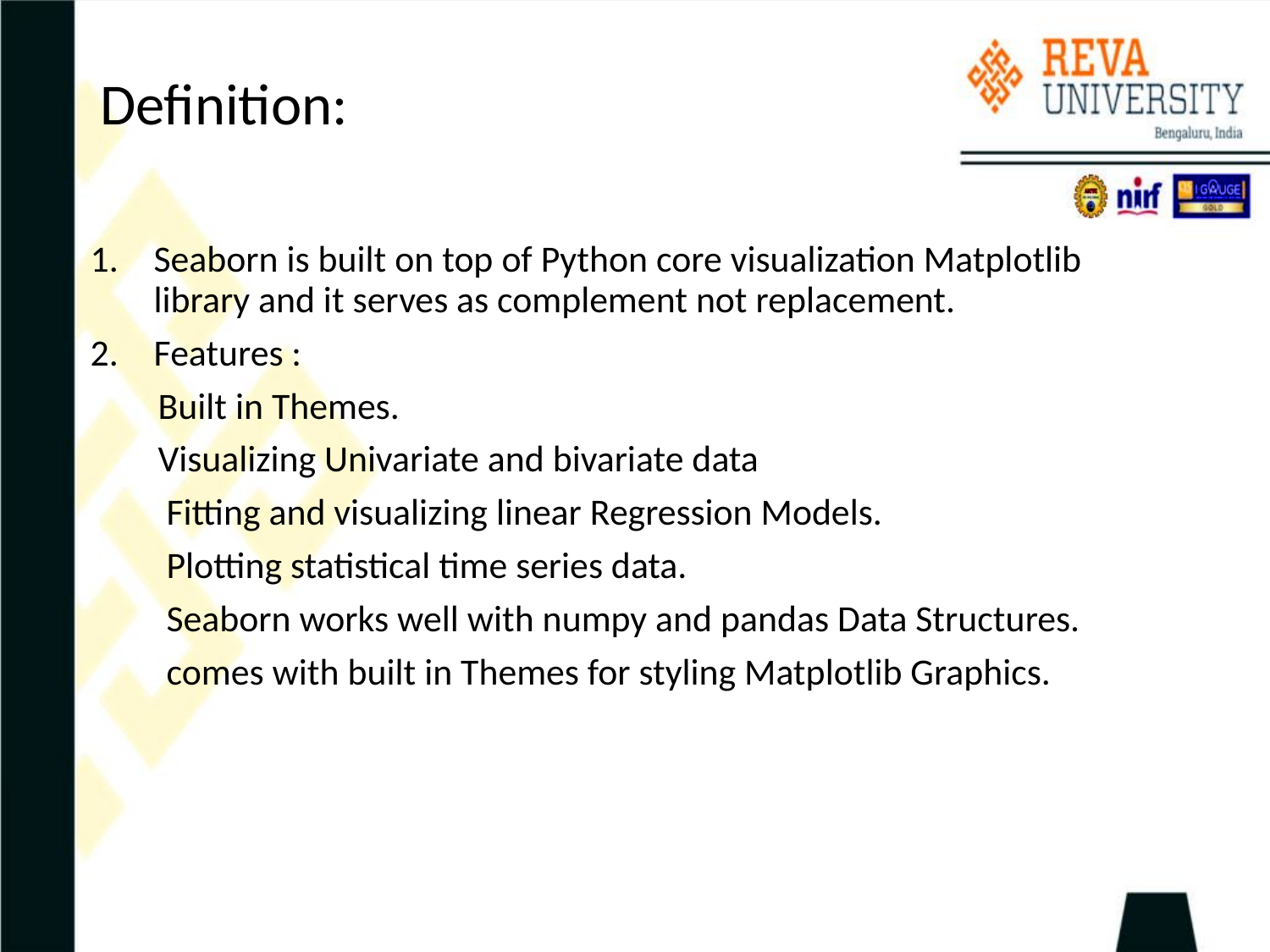

# Definition:
Seaborn is built on top of Python core visualization Matplotlib library and it serves as complement not replacement.
Features :
        Built in Themes.
        Visualizing Univariate and bivariate data
         Fitting and visualizing linear Regression Models.
         Plotting statistical time series data.
         Seaborn works well with numpy and pandas Data Structures.
         comes with built in Themes for styling Matplotlib Graphics.